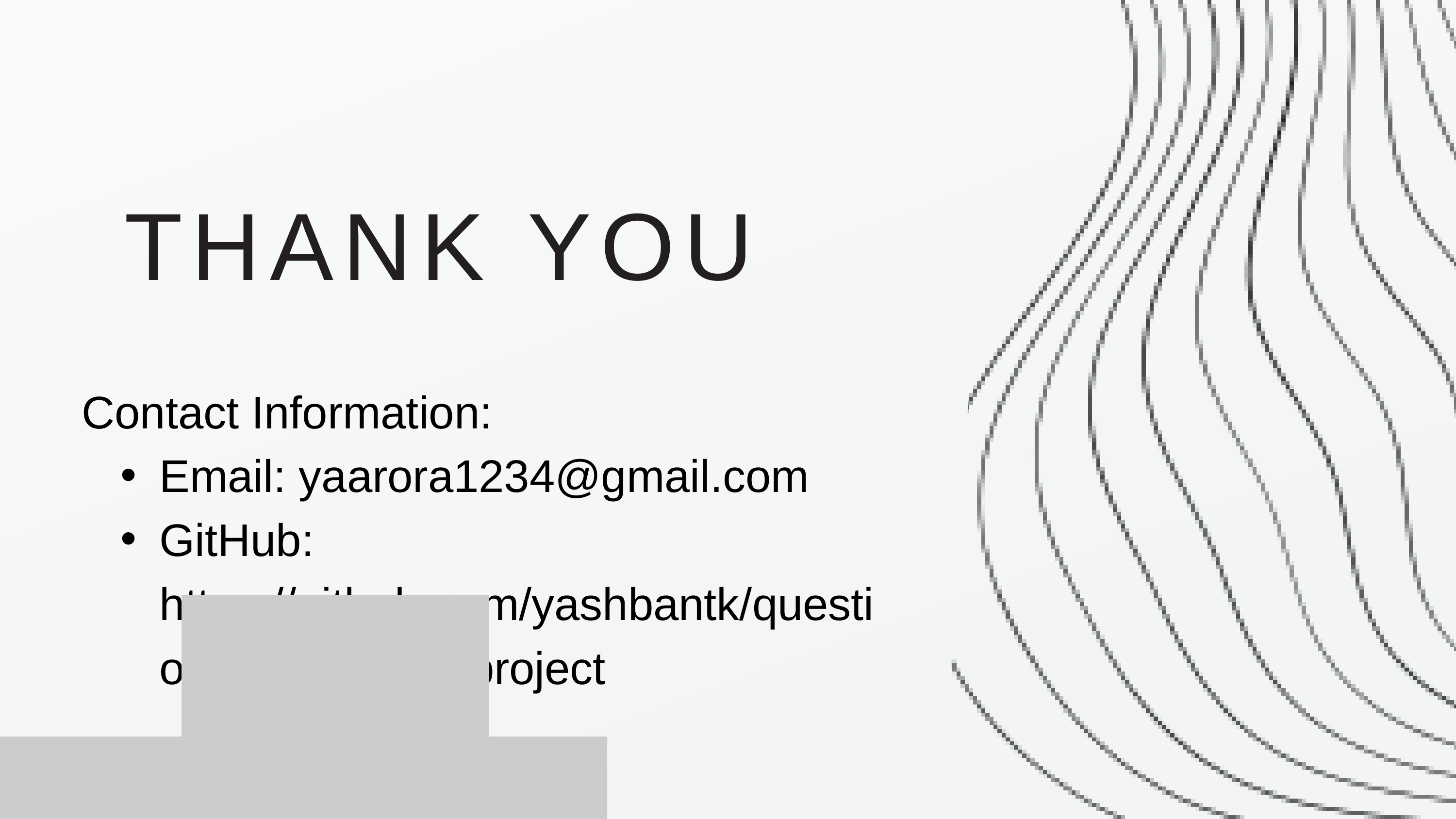

THANK YOU
Contact Information:
Email: yaarora1234@gmail.com
GitHub: https://github.com/yashbantk/question_answering_project